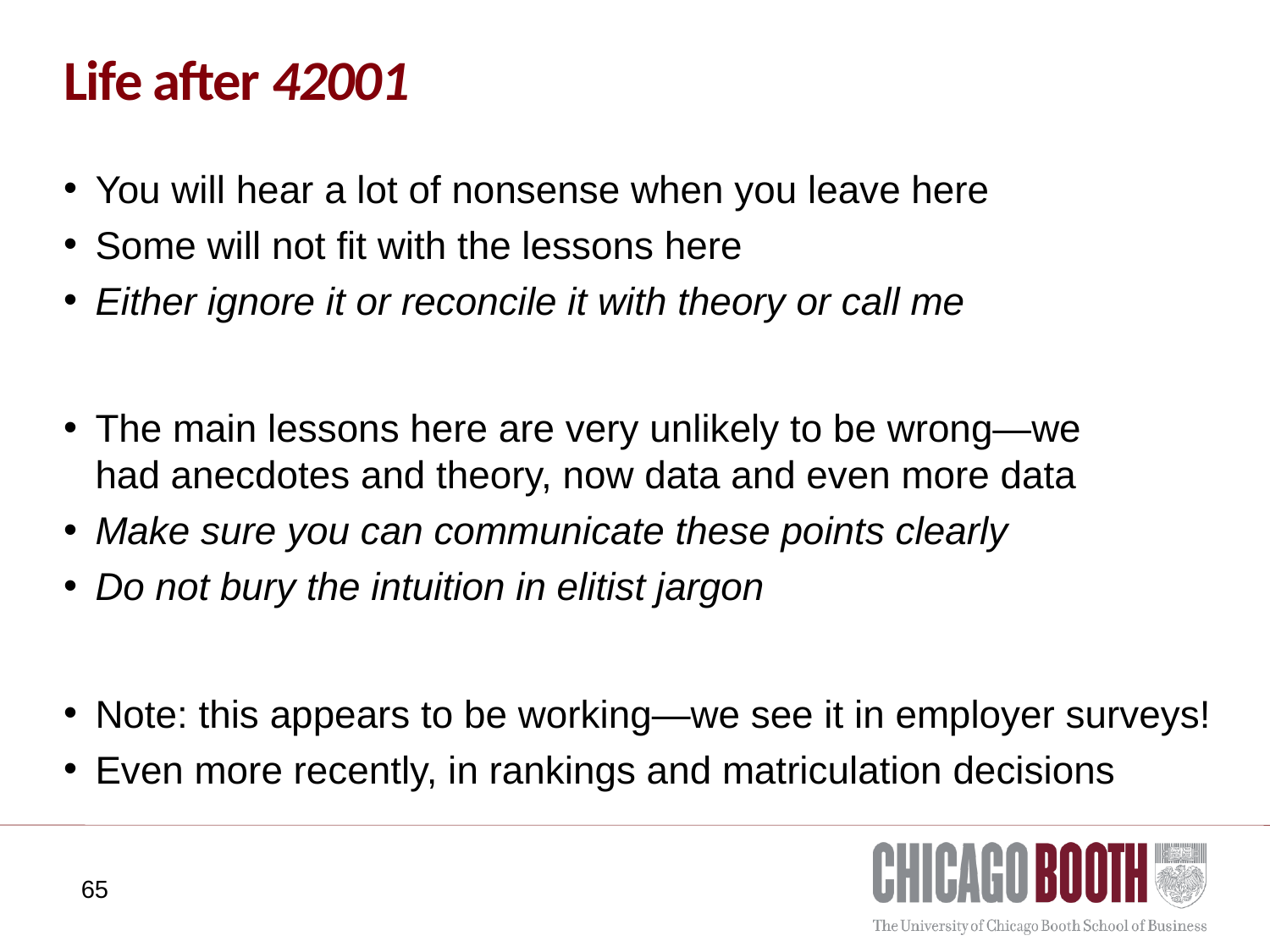

# Life after 42001
You will hear a lot of nonsense when you leave here
Some will not fit with the lessons here
Either ignore it or reconcile it with theory or call me

The main lessons here are very unlikely to be wrong—we        had anecdotes and theory, now data and even more data
Make sure you can communicate these points clearly
Do not bury the intuition in elitist jargon

Note: this appears to be working—we see it in employer surveys!
Even more recently, in rankings and matriculation decisions